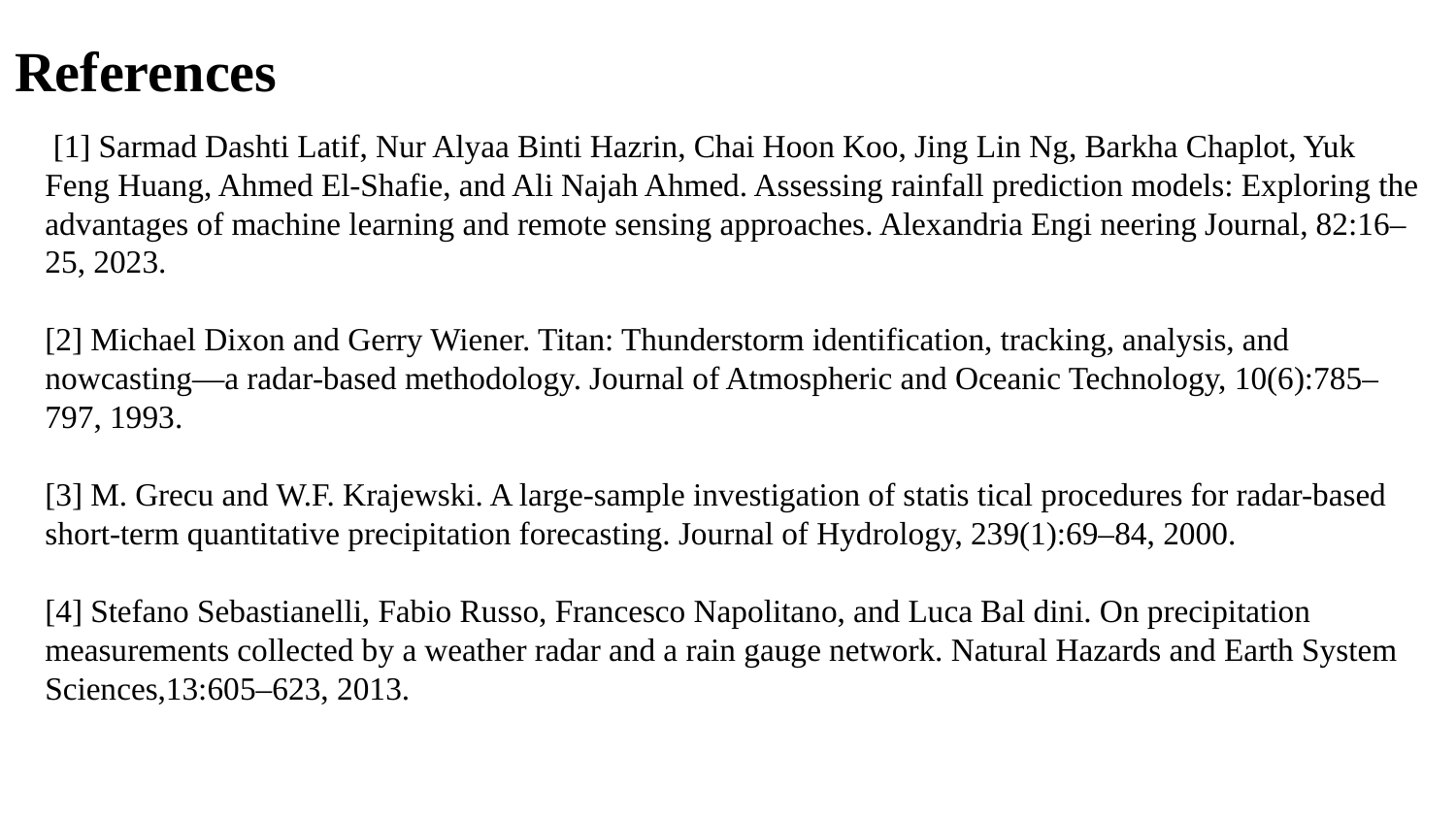

References
 [1] Sarmad Dashti Latif, Nur Alyaa Binti Hazrin, Chai Hoon Koo, Jing Lin Ng, Barkha Chaplot, Yuk Feng Huang, Ahmed El-Shafie, and Ali Najah Ahmed. Assessing rainfall prediction models: Exploring the advantages of machine learning and remote sensing approaches. Alexandria Engi neering Journal, 82:16–25, 2023.

[2] Michael Dixon and Gerry Wiener. Titan: Thunderstorm identification, tracking, analysis, and nowcasting—a radar-based methodology. Journal of Atmospheric and Oceanic Technology, 10(6):785– 797, 1993.

[3] M. Grecu and W.F. Krajewski. A large-sample investigation of statis tical procedures for radar-based short-term quantitative precipitation forecasting. Journal of Hydrology, 239(1):69–84, 2000.

[4] Stefano Sebastianelli, Fabio Russo, Francesco Napolitano, and Luca Bal dini. On precipitation measurements collected by a weather radar and a rain gauge network. Natural Hazards and Earth System Sciences,13:605–623, 2013.

25